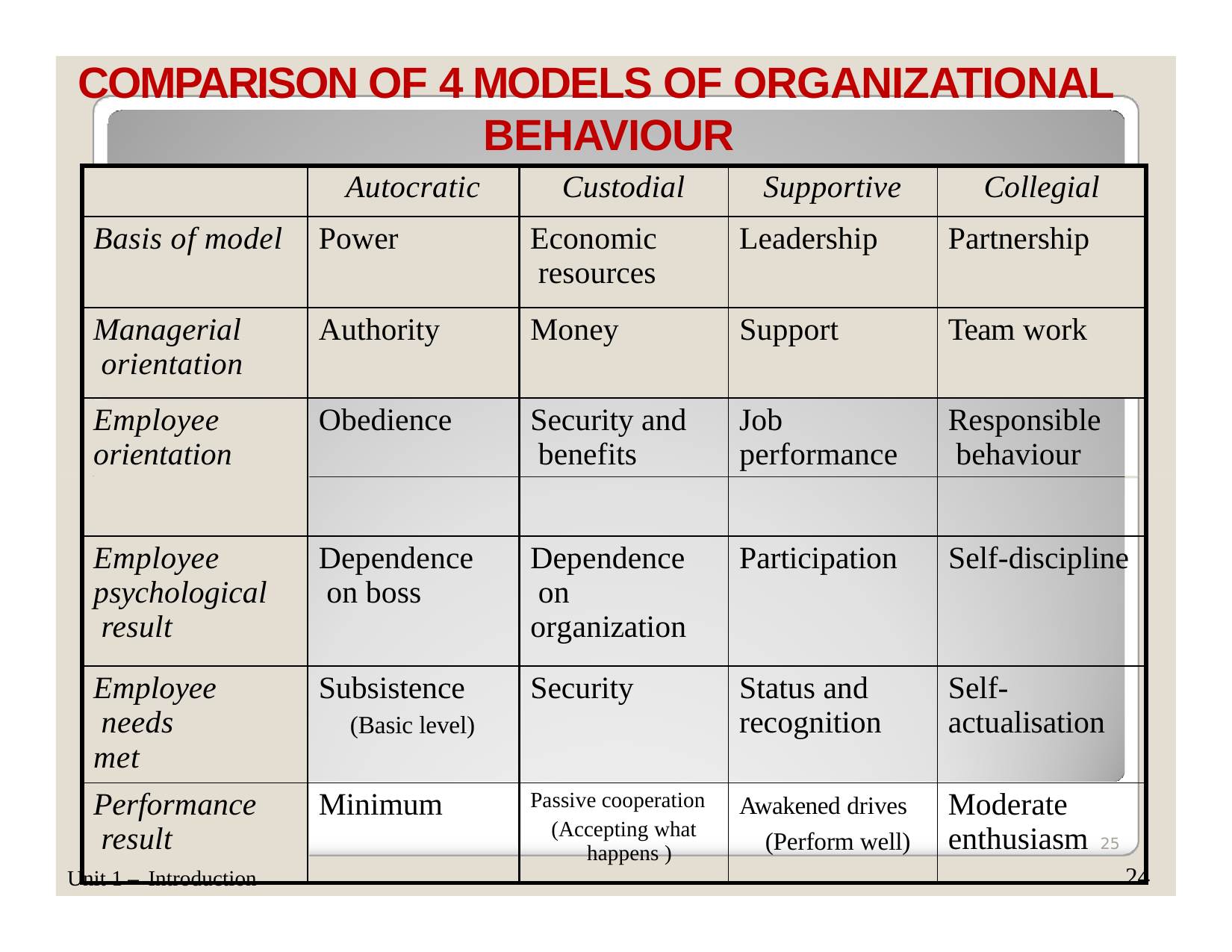

# COMPARISON OF 4 MODELS OF ORGANIZATIONAL  BEHAVIOUR

|  | Autocratic | Custodial | Supportive | Collegial |
| --- | --- | --- | --- | --- |
| Basis of model | Power | Economic resources | Leadership | Partnership |
| Managerial orientation | Authority | Money | Support | Team work |
| Employee orientation | Obedience | Security and benefits | Job performance | Responsible behaviour |
| Employee psychological result | Dependence on boss | Dependence on organization | Participation | Self-discipline |
| Employee needs met | Subsistence (Basic level) | Security | Status and recognition | Self- actualisation |
| Performance result | Minimum | Passive cooperation (Accepting what happens ) | Awakened drives (Perform well) | Moderate enthusiasm 25 |

24
Unit 1 – Introduction